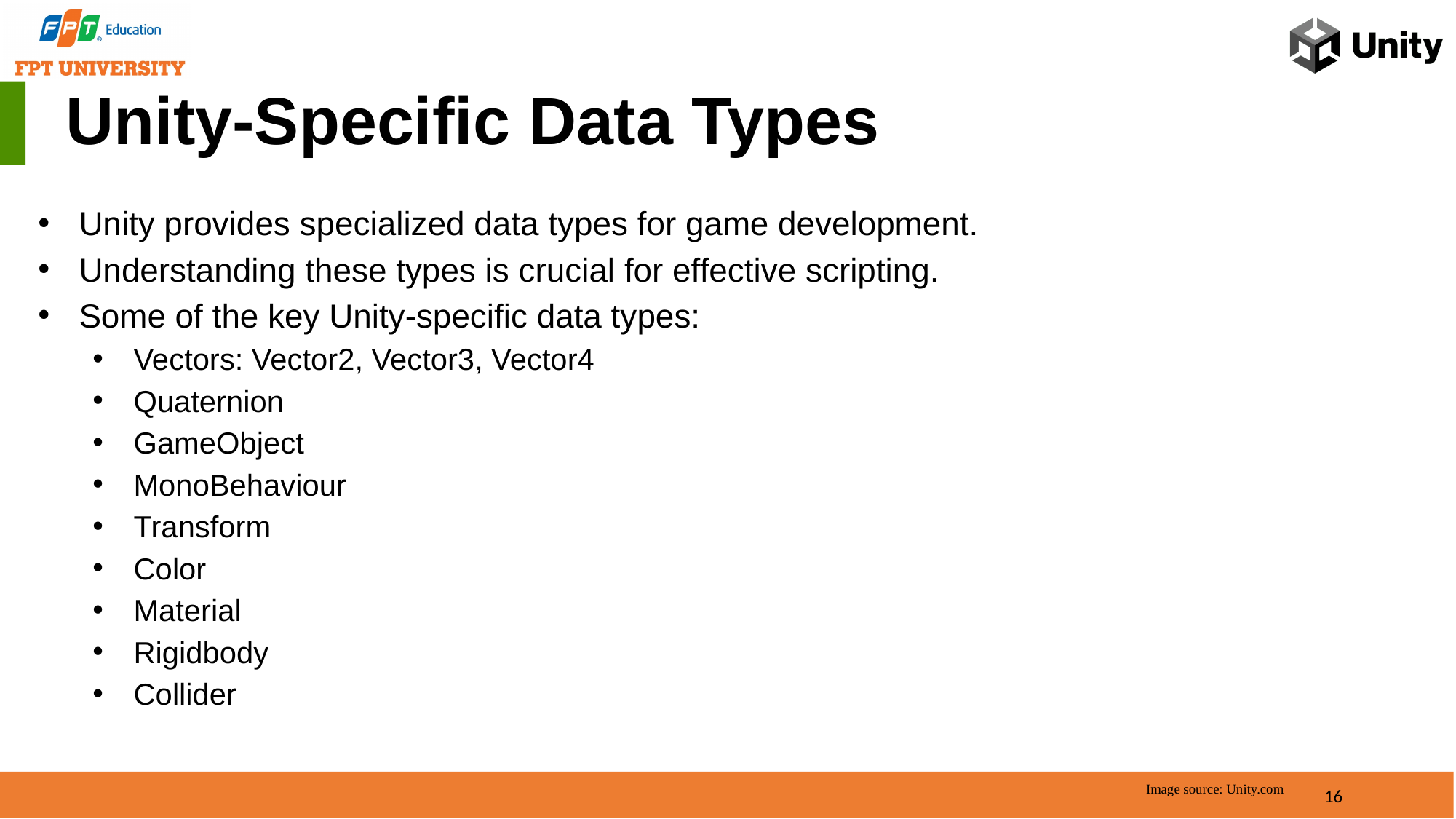

Unity-Specific Data Types

Unity provides specialized data types for game development.
Understanding these types is crucial for effective scripting.
Some of the key Unity-specific data types:
Vectors: Vector2, Vector3, Vector4
Quaternion
GameObject
MonoBehaviour
Transform
Color
Material
Rigidbody
Collider
16
Image source: Unity.com